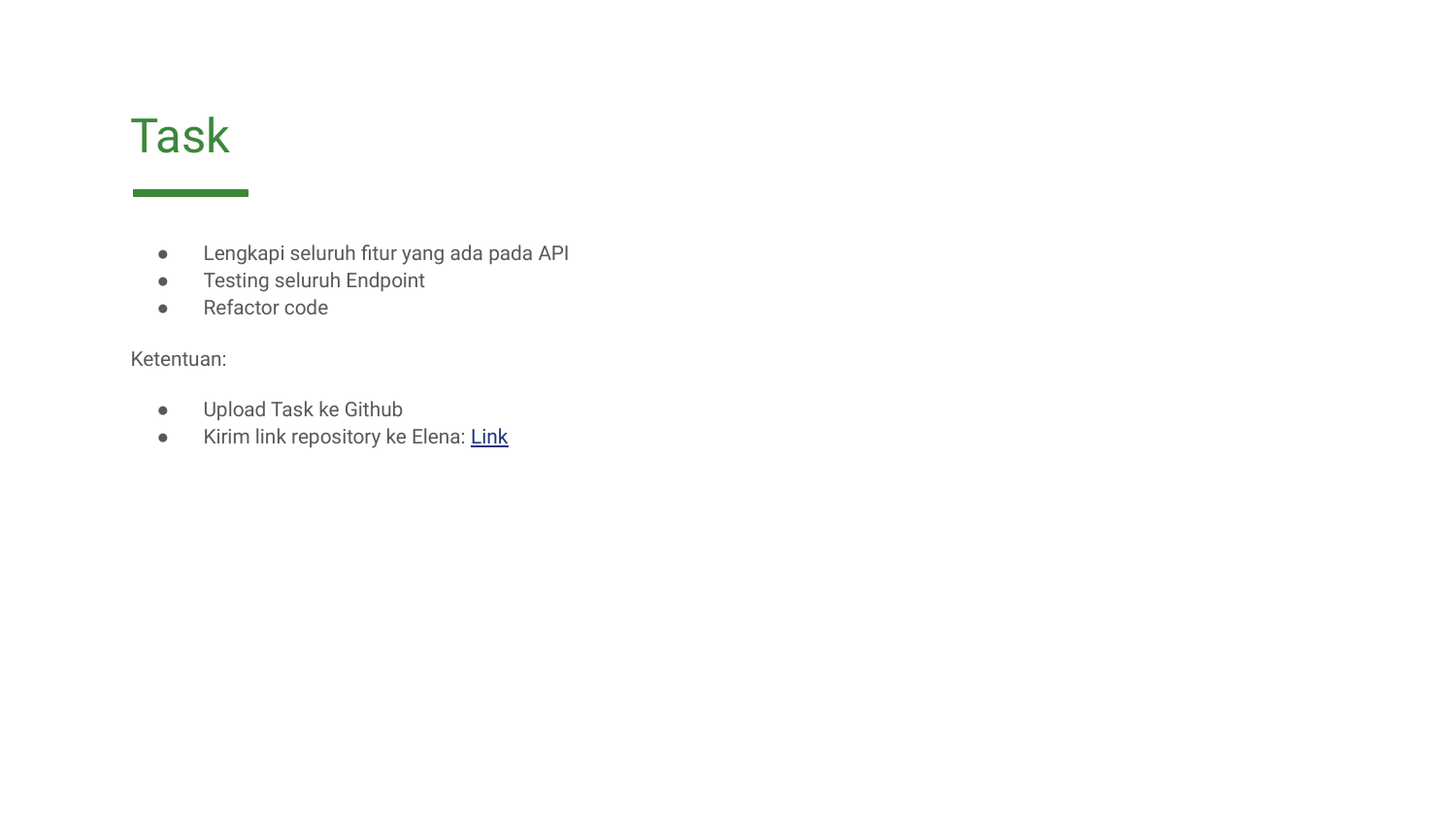

Task

Lengkapi seluruh fitur yang ada pada API
Testing seluruh Endpoint
Refactor code
Ketentuan:
Upload Task ke Github
Kirim link repository ke Elena: Link